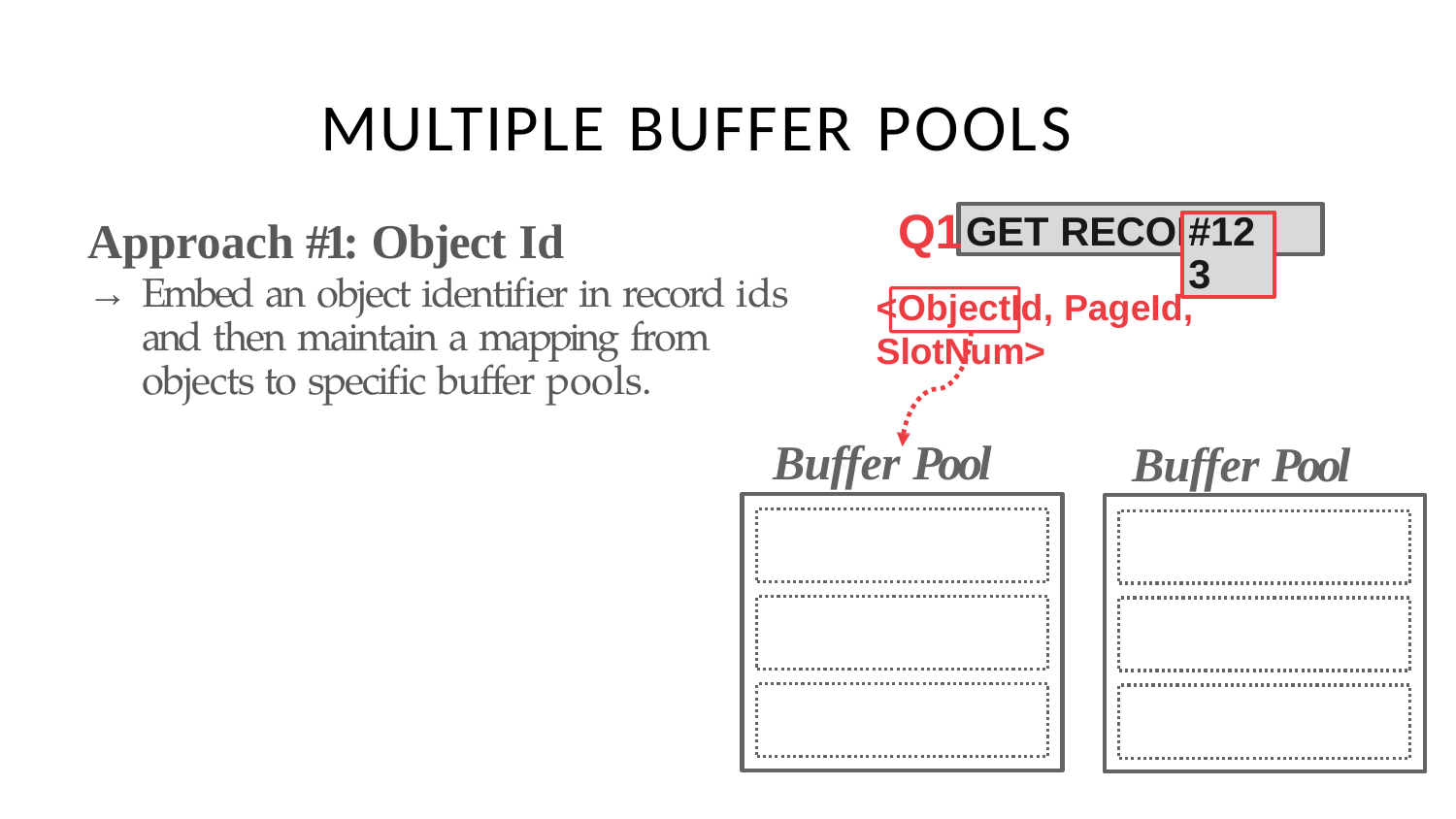

# MULTIPLE BUFFER POOLS
Q1
GET RECORD
Approach #1: Object Id
→ Embed an object identifier in record ids and then maintain a mapping from objects to specific buffer pools.
#123
<ObjectId, PageId, SlotNum>

Buffer Pool #1
Buffer Pool #2